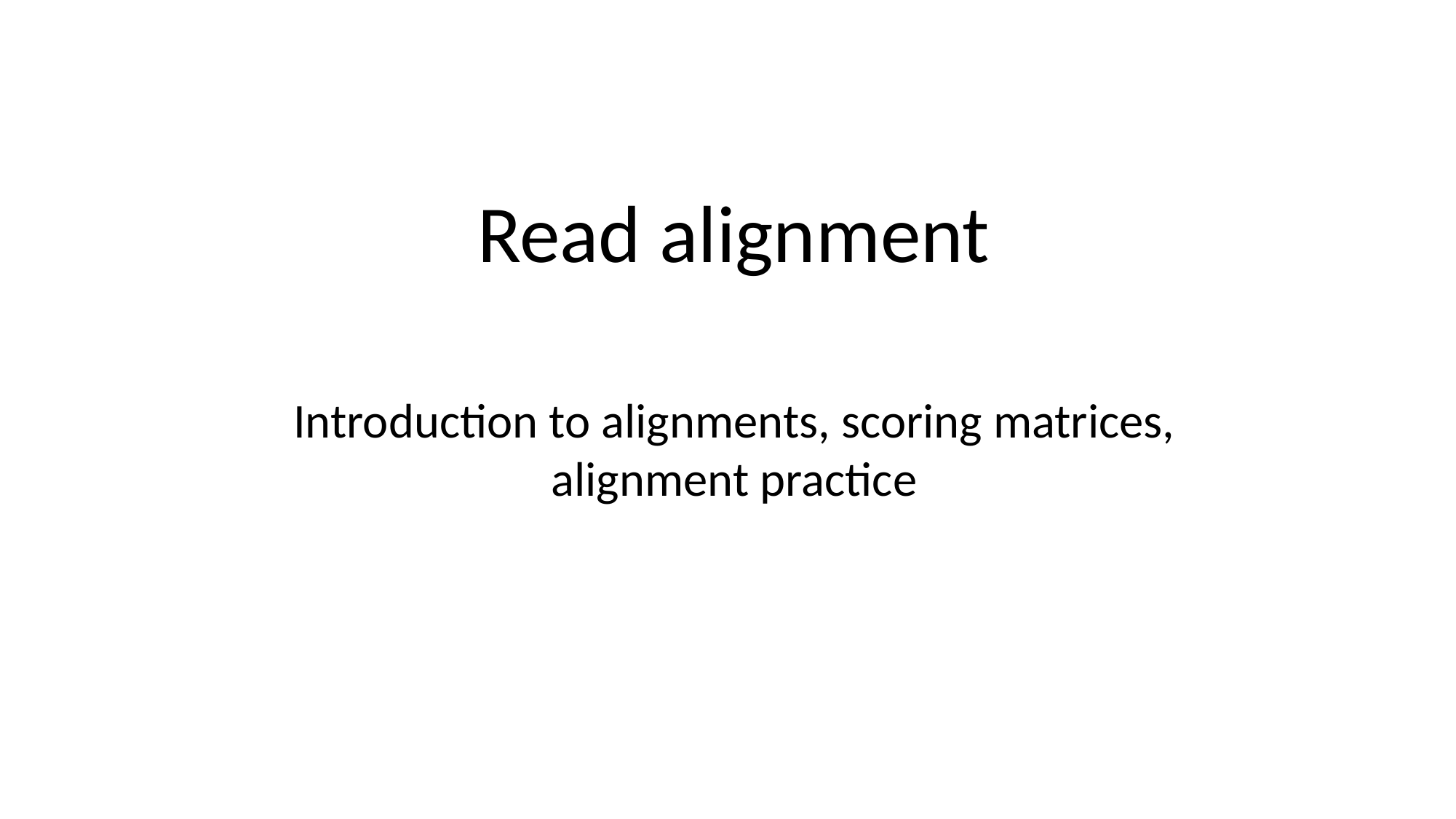

# Read alignment
Introduction to alignments, scoring matrices, alignment practice